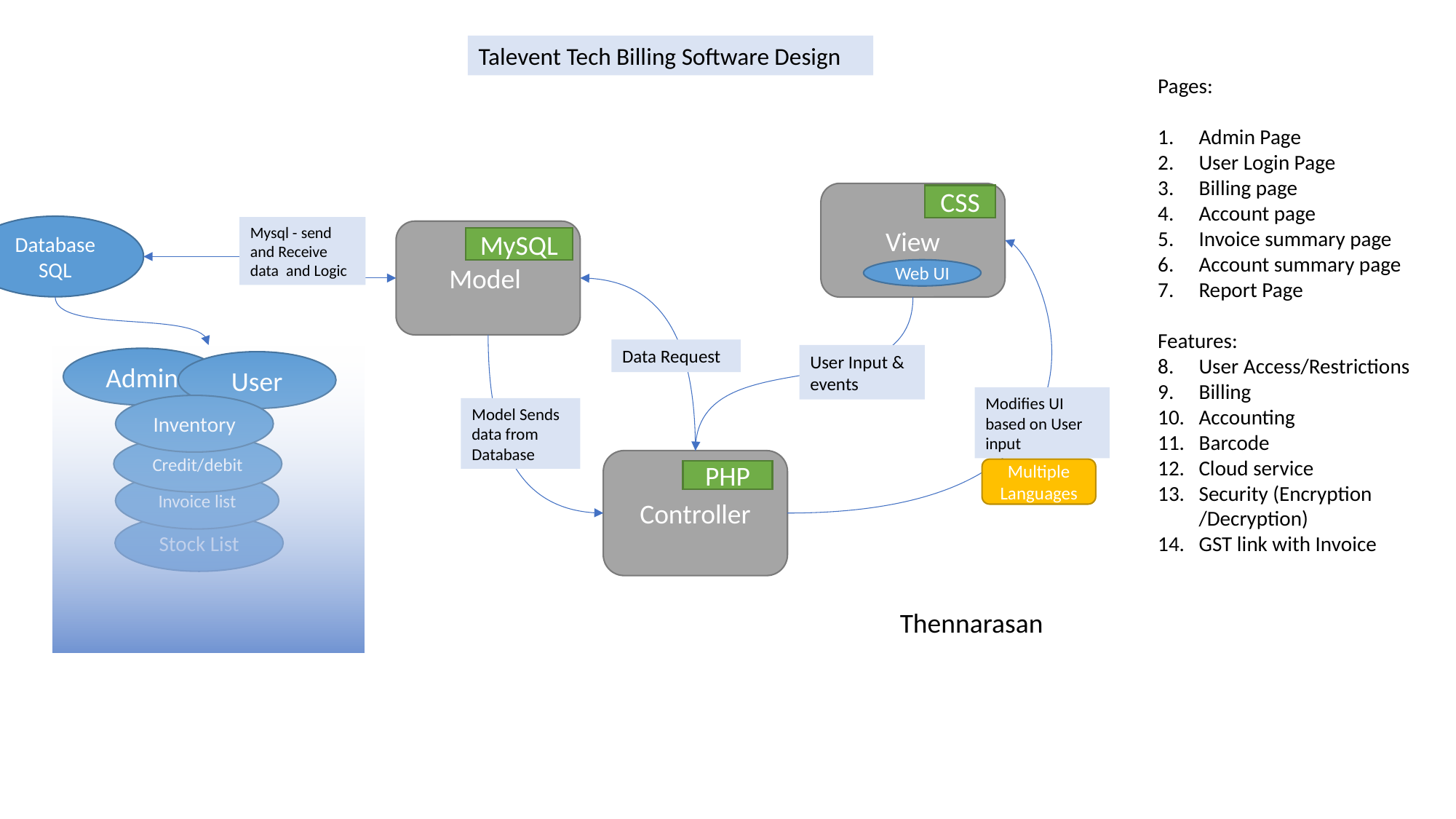

Talevent Tech Billing Software Design
Pages:

Admin Page
User Login Page
Billing page
Account page
Invoice summary page
Account summary page
Report Page

Features:
User Access/Restrictions
Billing
Accounting
Barcode
Cloud service
Security (Encryption /Decryption)
GST link with Invoice

View
CSS
Database SQL
Mysql - send and Receive data  and Logic
Model
MySQL
Web UI
Data Request
|  |
| --- |
User Input & events
Admin
User
Modifies UI based on User input
Inventory
Model Sends data from Database
Credit/debit
Controller
Multiple Languages
PHP
Invoice list
Stock List

Thennarasan